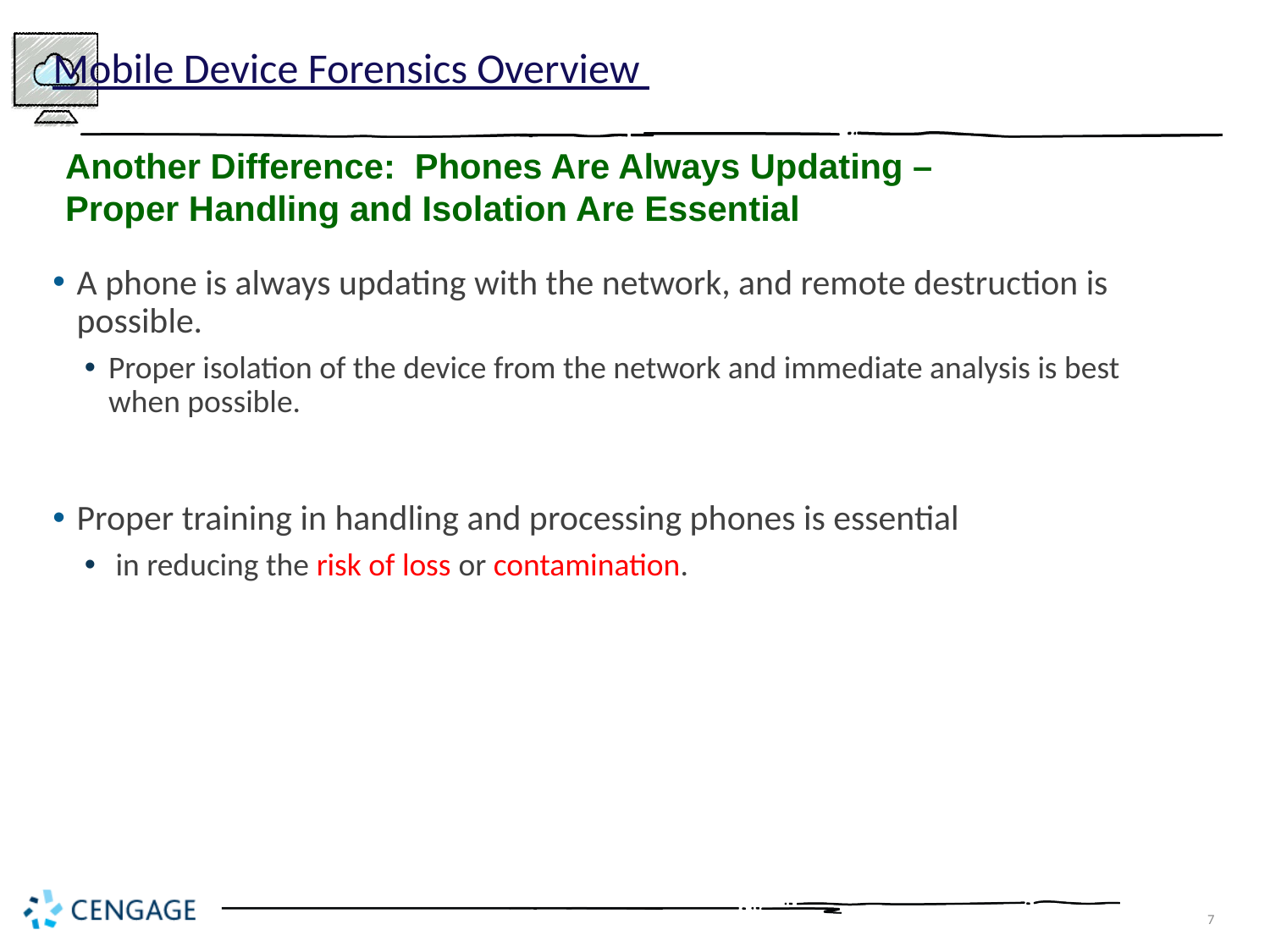

# Mobile Device Forensics Overview
Another Difference:  Phones Are Always Updating – Proper Handling and Isolation Are Essential

A phone is always updating with the network, and remote destruction is possible.
Proper isolation of the device from the network and immediate analysis is best when possible.

Proper training in handling and processing phones is essential
 in reducing the risk of loss or contamination.